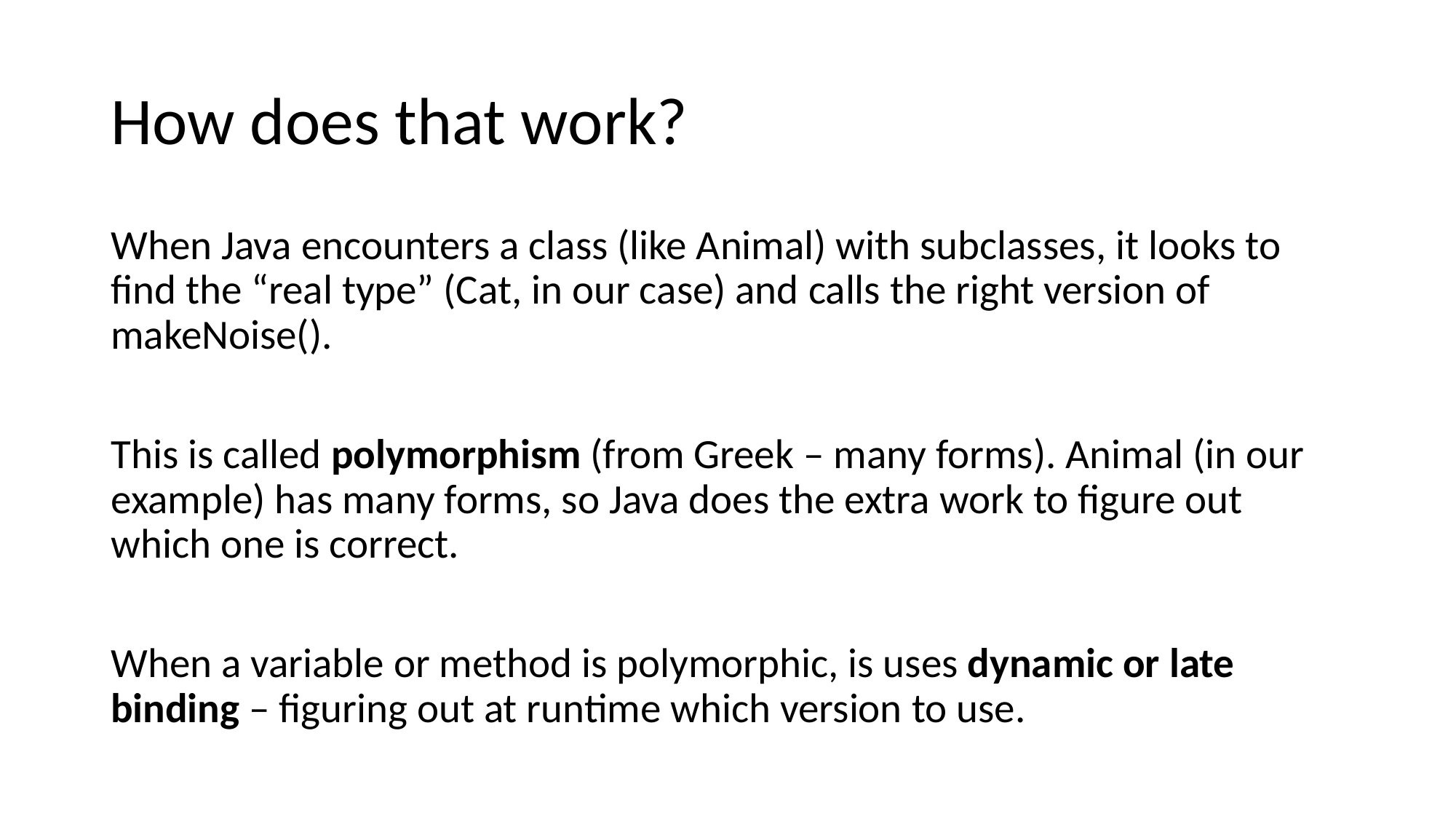

# How does that work?
When Java encounters a class (like Animal) with subclasses, it looks to find the “real type” (Cat, in our case) and calls the right version of makeNoise().

This is called polymorphism (from Greek – many forms). Animal (in our example) has many forms, so Java does the extra work to figure out which one is correct.

When a variable or method is polymorphic, is uses dynamic or late binding – figuring out at runtime which version to use.